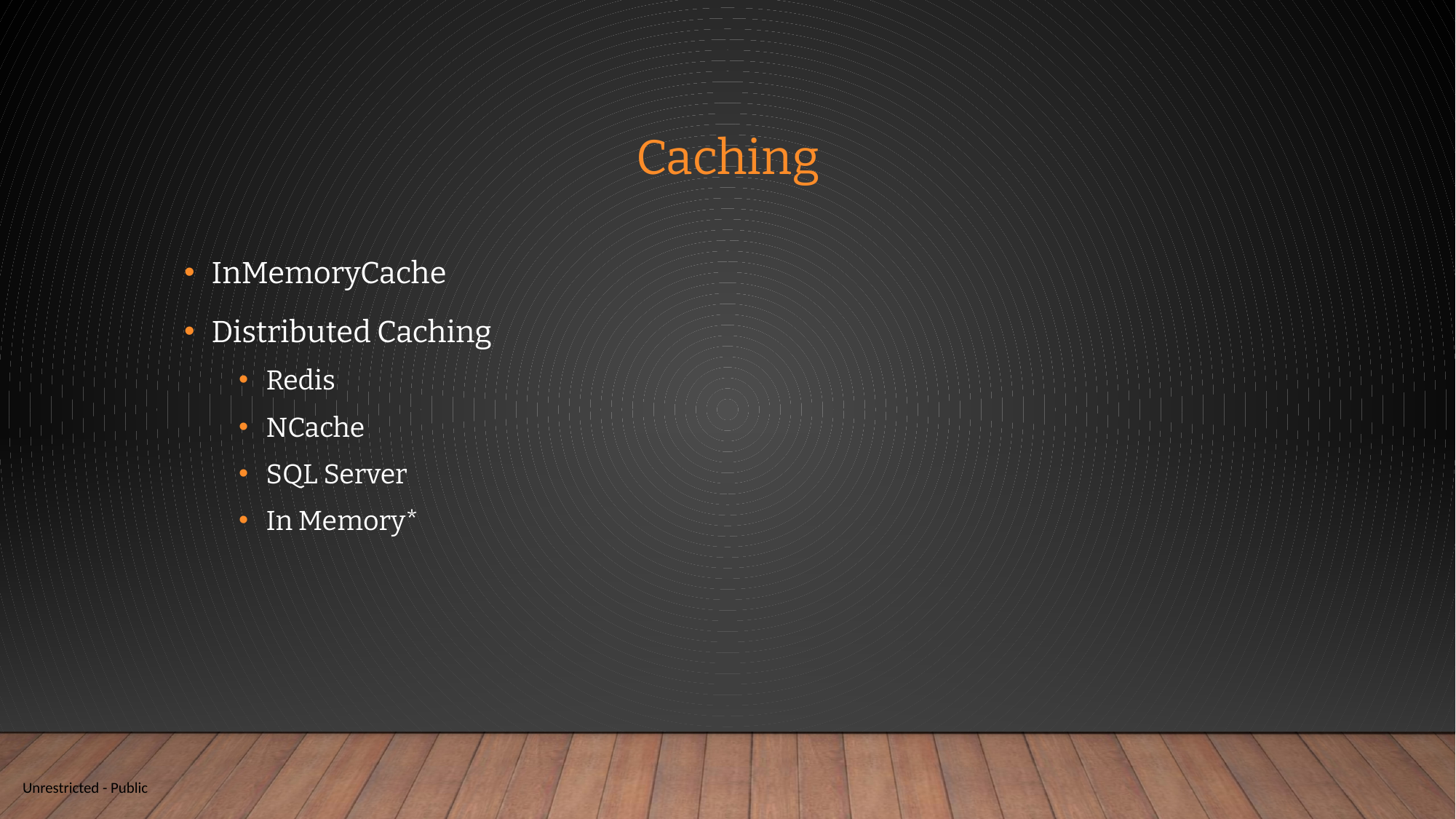

# Caching
InMemoryCache
Distributed Caching
Redis
NCache
SQL Server
In Memory*